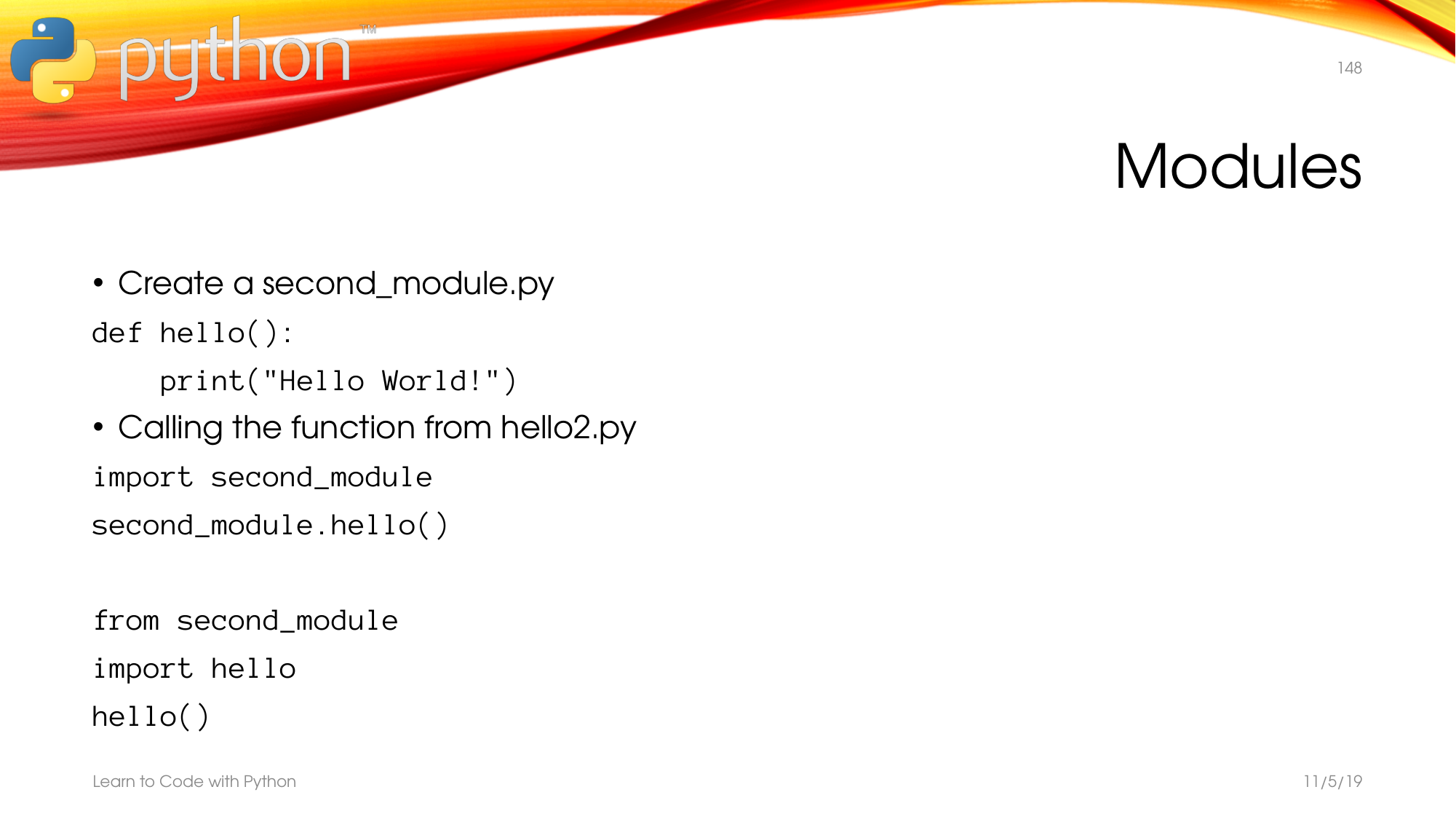

148
# Modules
Create a second_module.py
def hello():
    print("Hello World!")
Calling the function from hello2.py
import second_module
second_module.hello()

from second_module
import hello
hello()

Learn to Code with Python
11/5/19